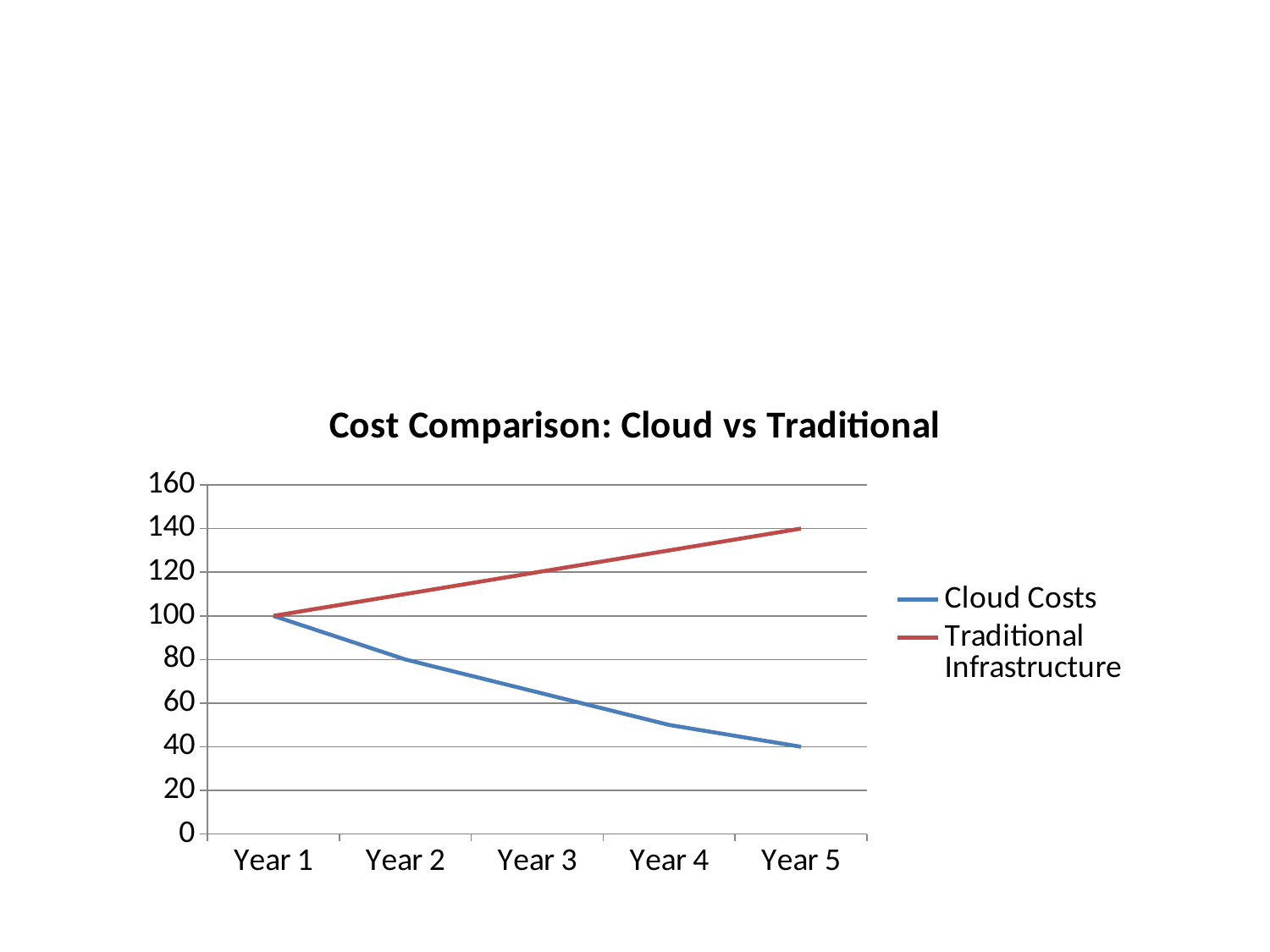

#

### Chart: Cost Comparison: Cloud vs Traditional

| Category | Cloud Costs | Traditional Infrastructure |
|---|---|---|
| Year 1 | 100.0 | 100.0 |
| Year 2 | 80.0 | 110.0 |
| Year 3 | 65.0 | 120.0 |
| Year 4 | 50.0 | 130.0 |
| Year 5 | 40.0 | 140.0 |